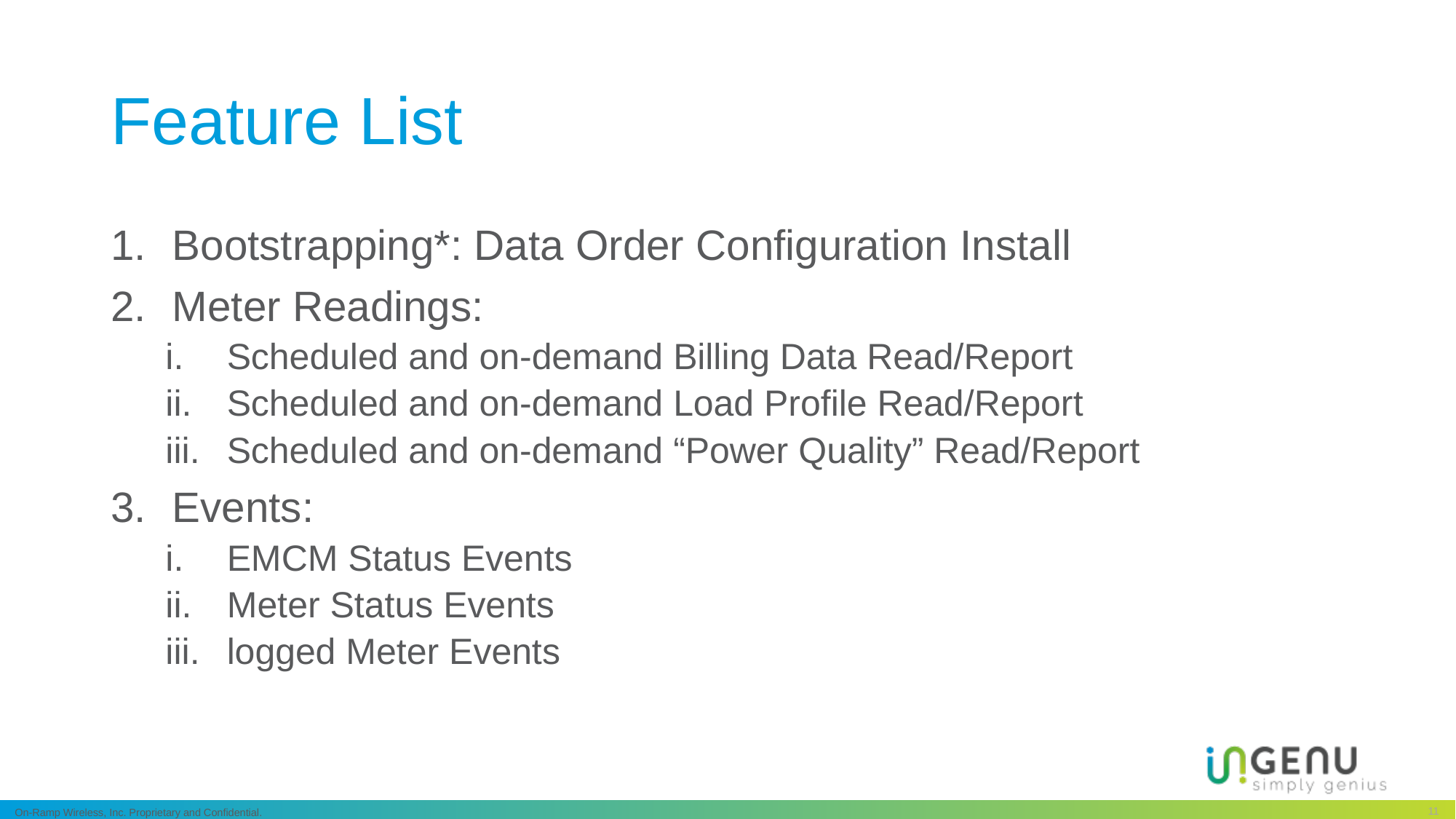

# Feature List
Bootstrapping*: Data Order Configuration Install
Meter Readings:
Scheduled and on-demand Billing Data Read/Report
Scheduled and on-demand Load Profile Read/Report
Scheduled and on-demand “Power Quality” Read/Report
Events:
EMCM Status Events
Meter Status Events
logged Meter Events